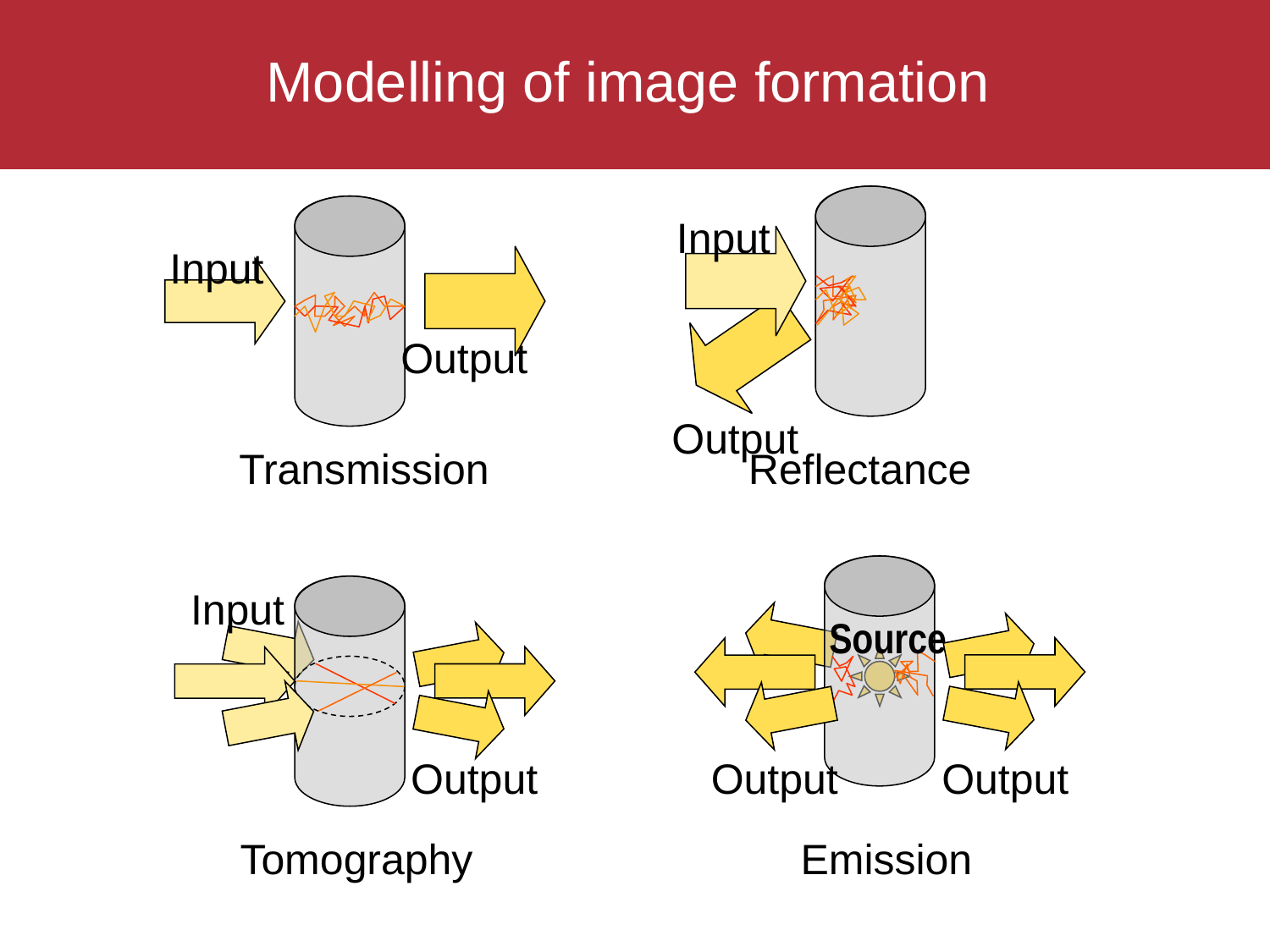

# Modelling of image formation

Input

Output

Input

Output
Transmission
Reflectance

Source

Output
Output
Input

Output
Tomography
Emission